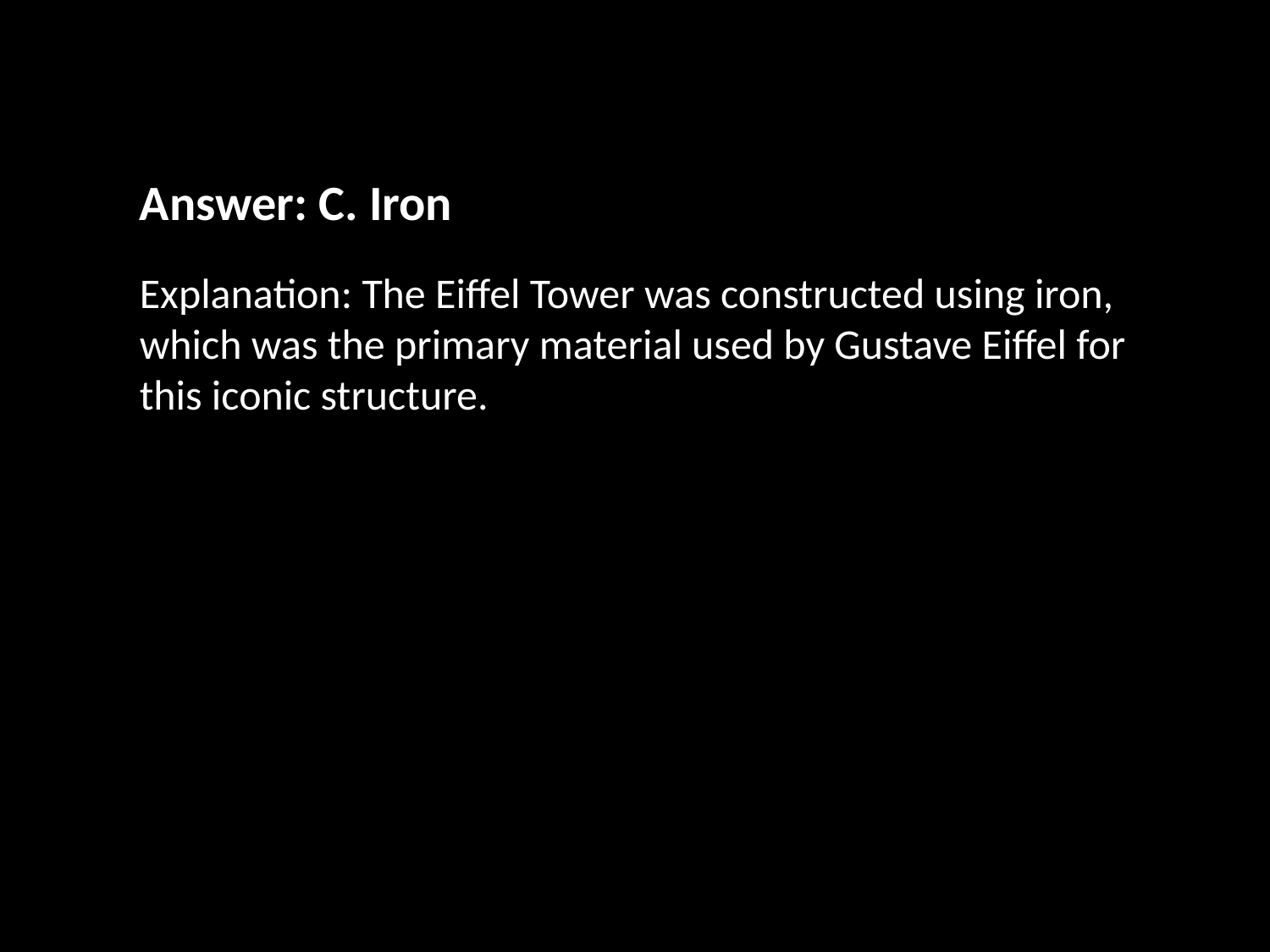

#

Answer: C. Iron
Explanation: The Eiffel Tower was constructed using iron, which was the primary material used by Gustave Eiffel for this iconic structure.